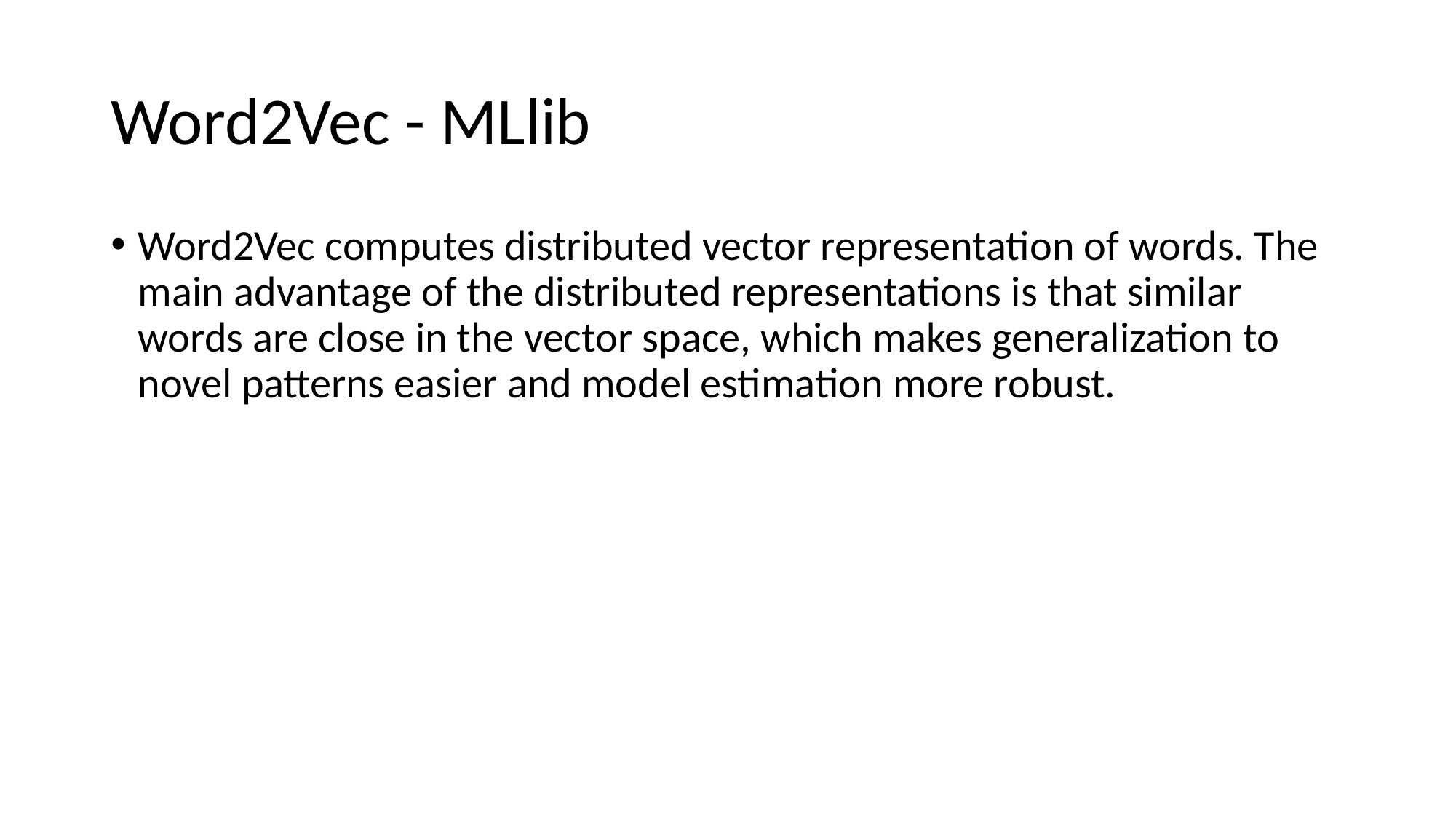

# Word2Vec - MLlib
Word2Vec computes distributed vector representation of words. The main advantage of the distributed representations is that similar words are close in the vector space, which makes generalization to novel patterns easier and model estimation more robust.